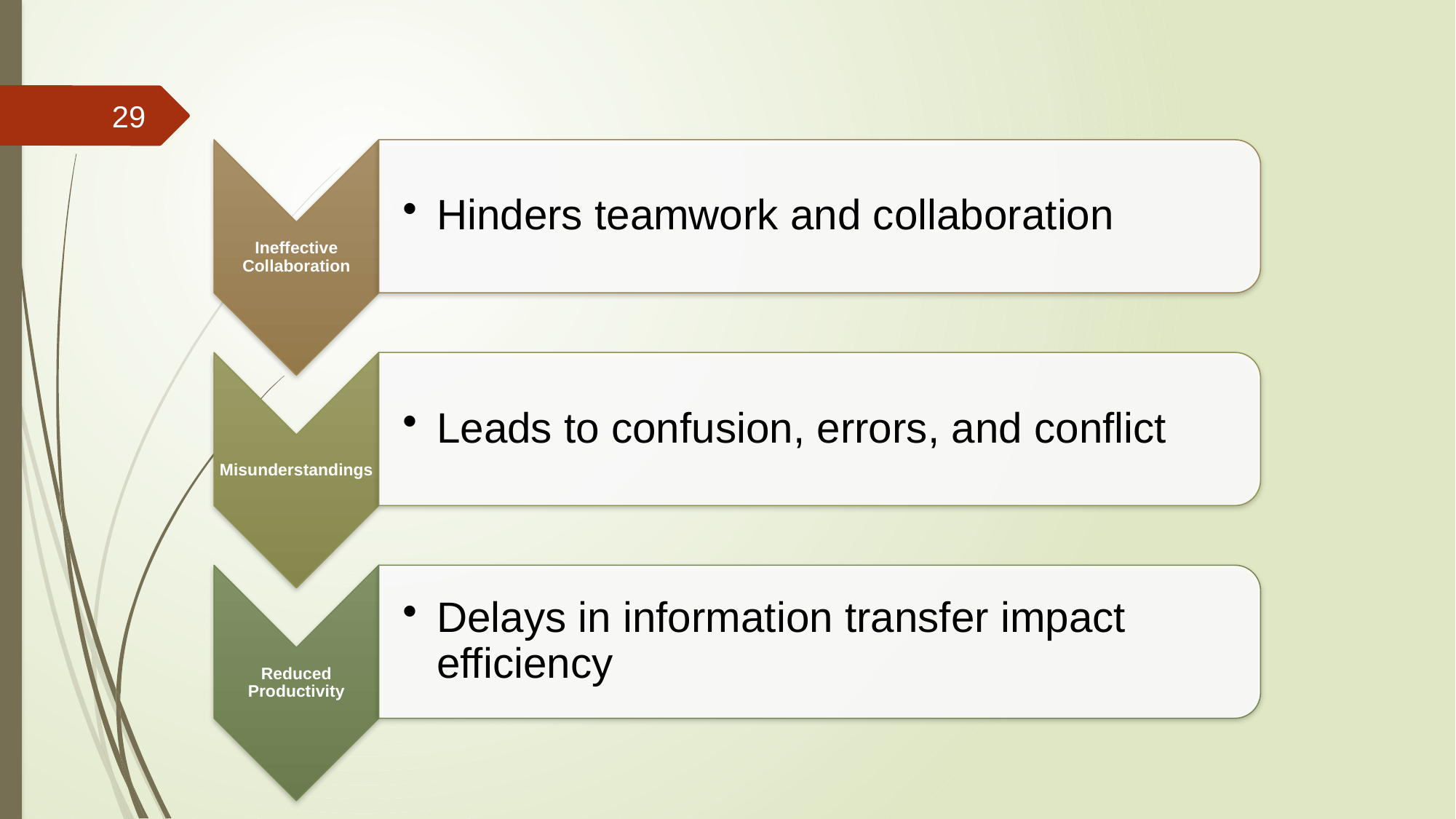

29
Ineffective Collaboration
Hinders teamwork and collaboration
Misunderstandings
Leads to confusion, errors, and conflict
Reduced Productivity
Delays in information transfer impact efficiency